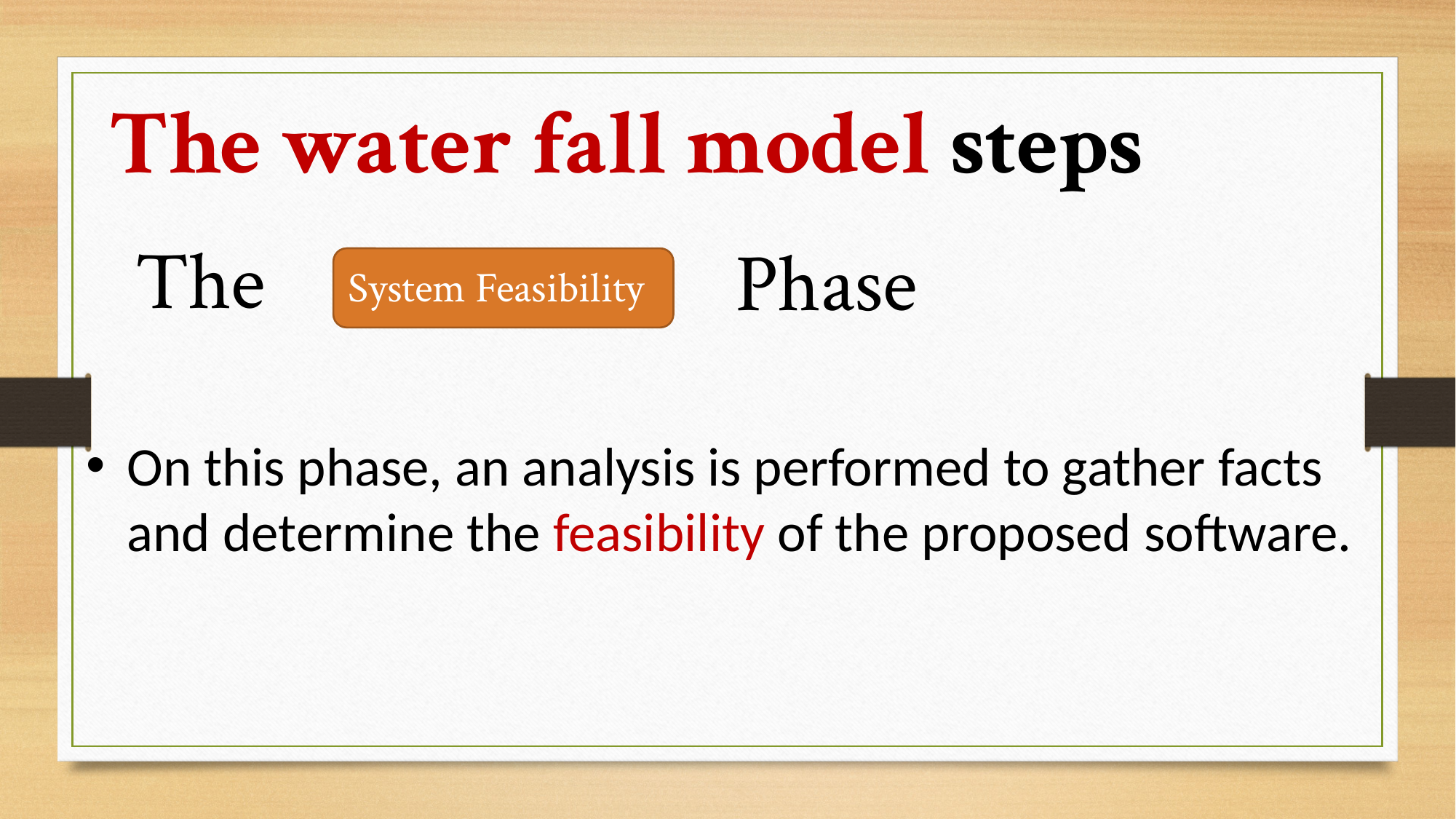

The water fall model steps
The
Phase

System Feasibility
On this phase, an analysis is performed to gather facts and determine the feasibility of the proposed software.